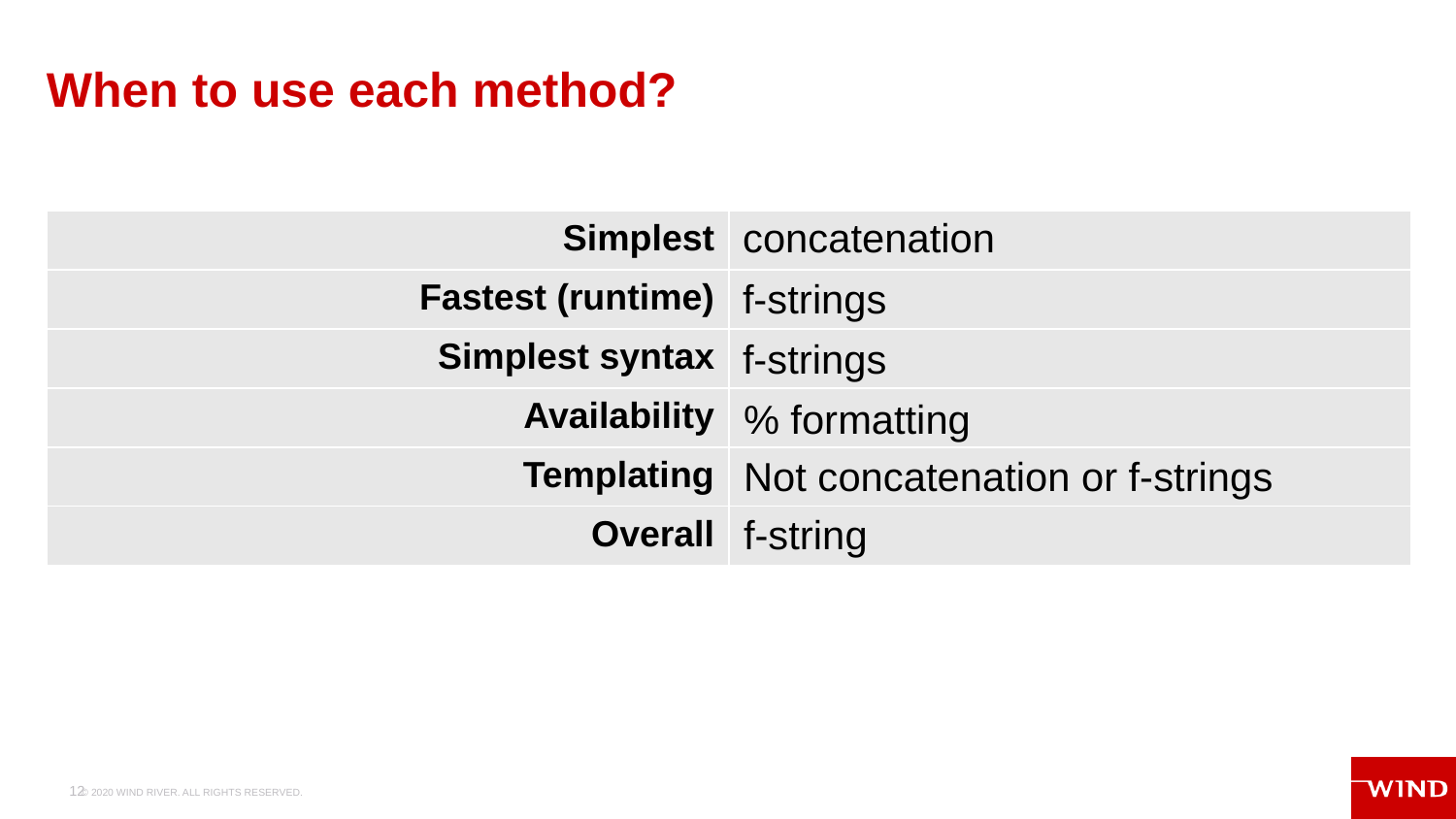

# When to use each method?
| Simplest |  |
| --- | --- |
| Fastest (runtime) |  |
| Simplest syntax |  |
| Availability |  |
| Templating |  |
| Overall |  |
concatenation
f-strings
f-strings
% formatting
Not concatenation or f-strings
f-string